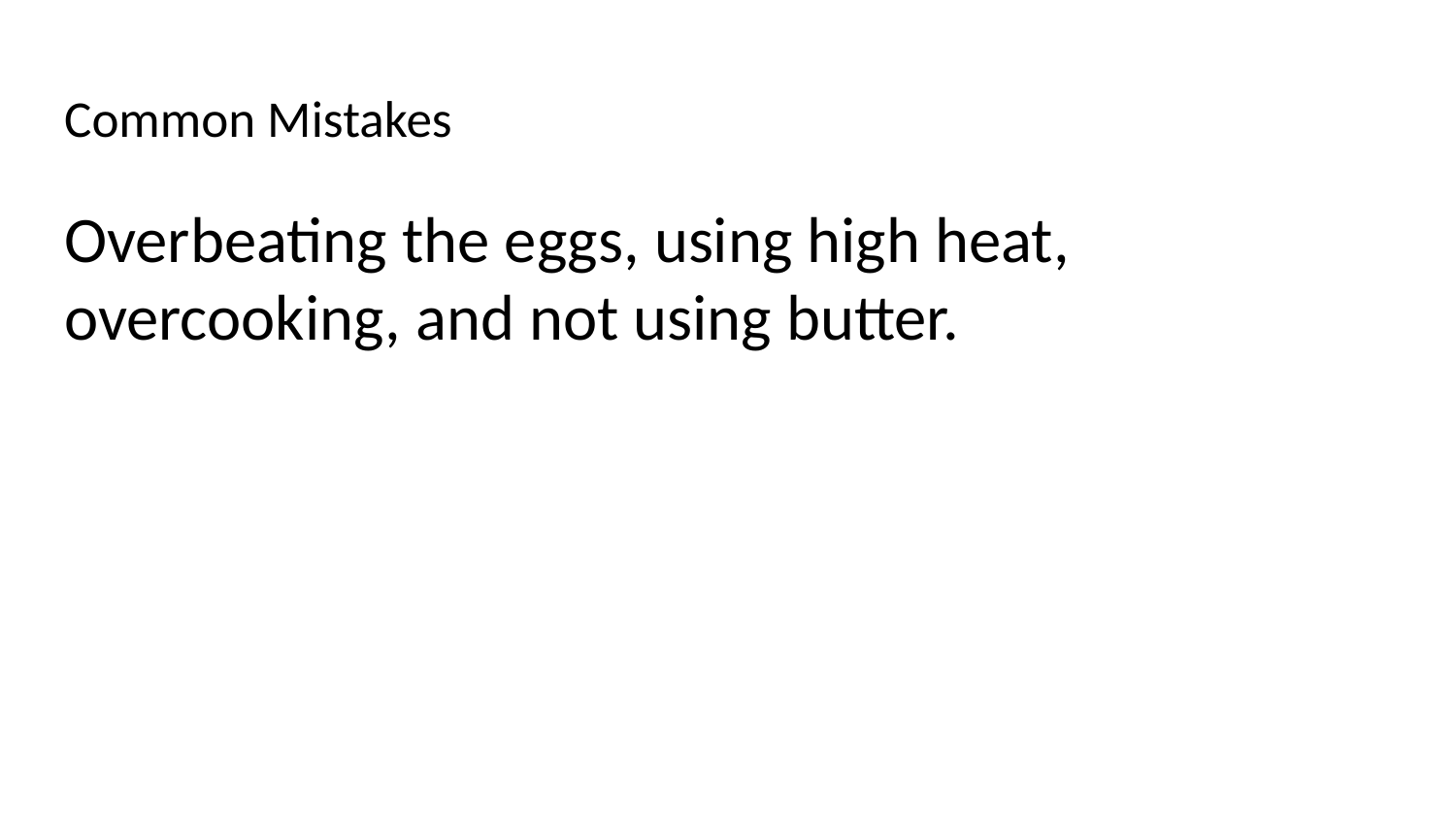

# Common Mistakes
Overbeating the eggs, using high heat, overcooking, and not using butter.